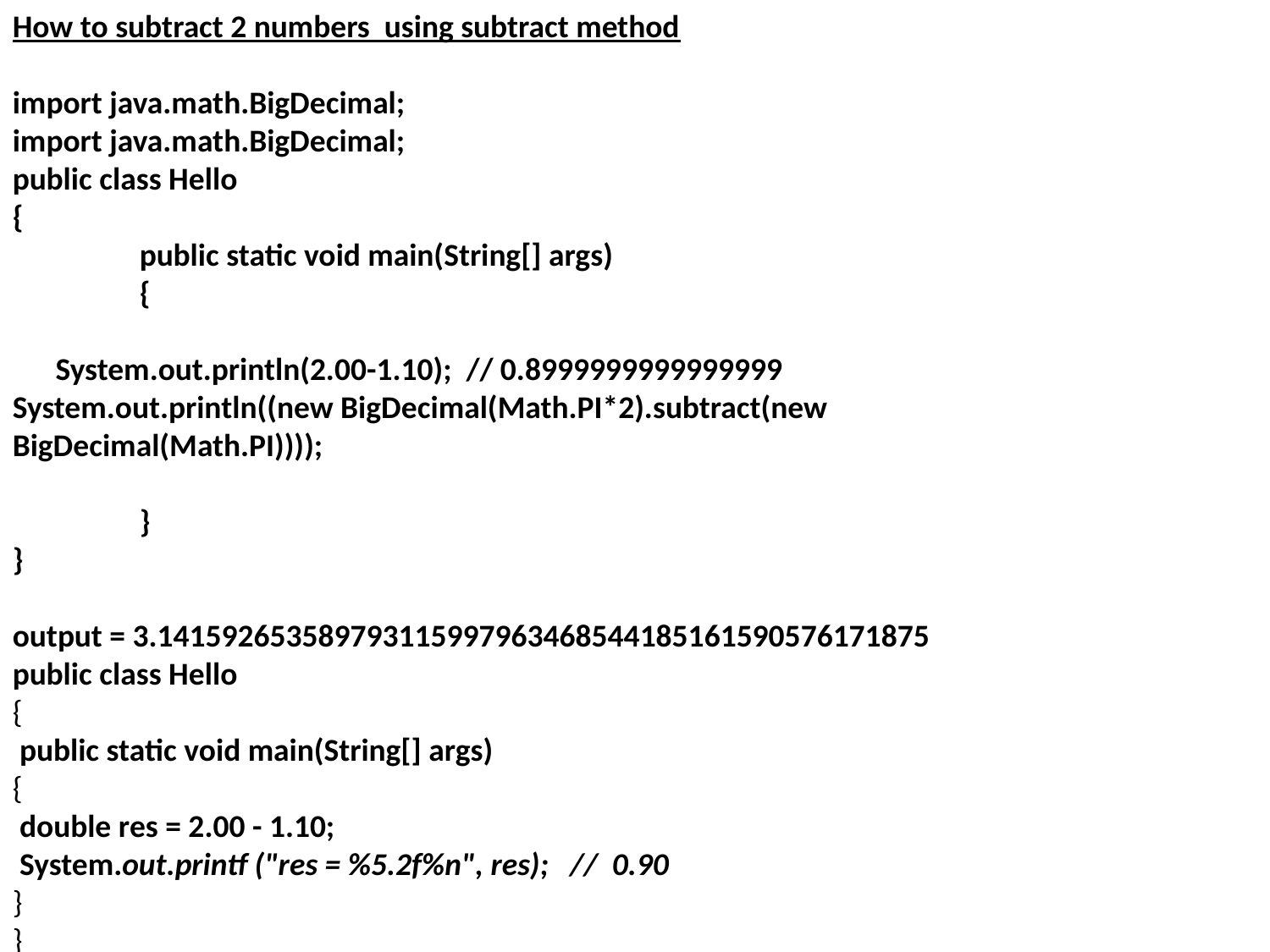

How to subtract 2 numbers  using subtract method

import java.math.BigDecimal;
import java.math.BigDecimal;
public class Hello
{
	public static void main(String[] args)
	{

      System.out.println(2.00-1.10);  // 0.8999999999999999
System.out.println((new BigDecimal(Math.PI*2).subtract(new BigDecimal(Math.PI))));

	}
}

output = 3.141592653589793115997963468544185161590576171875
public class Hello
{
 public static void main(String[] args)
{
 double res = 2.00 - 1.10;
 System.out.printf ("res = %5.2f%n", res);   //  0.90
}
}